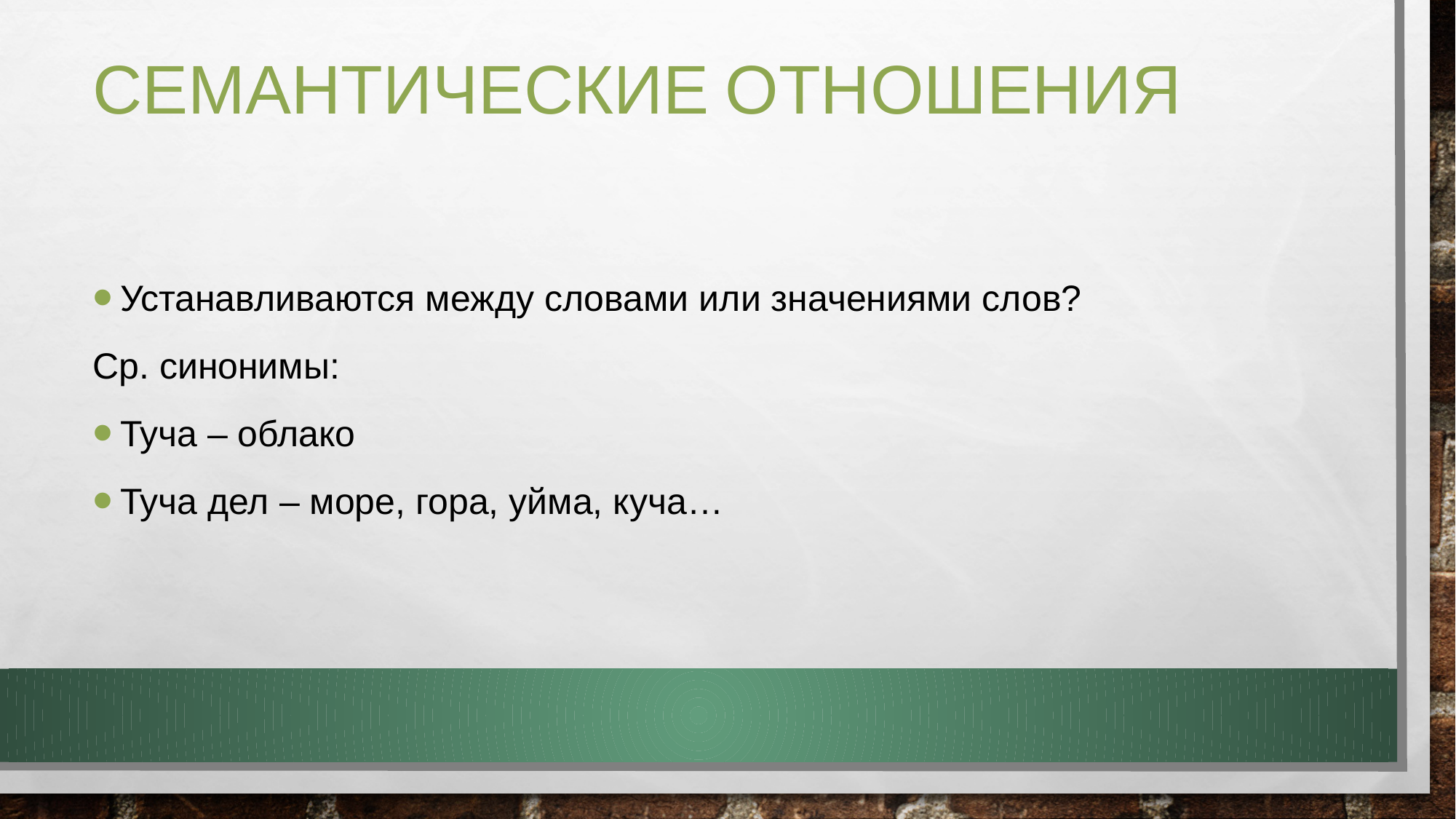

# Семантические отношения
Устанавливаются между словами или значениями слов?
Ср. синонимы:
Туча – облако
Туча дел – море, гора, уйма, куча…